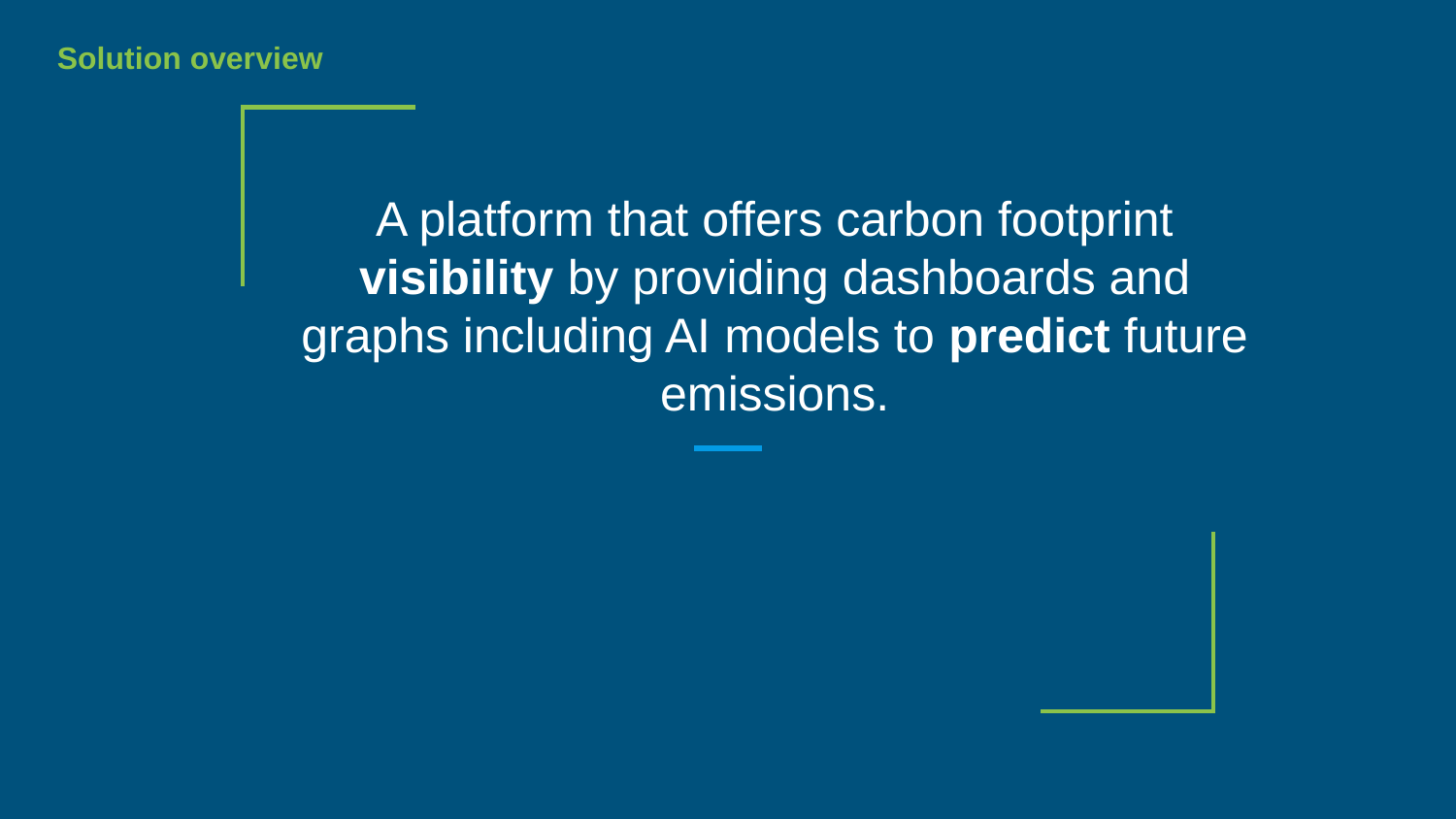

# Solution overview
A platform that offers carbon footprint visibility by providing dashboards and graphs including AI models to predict future emissions.